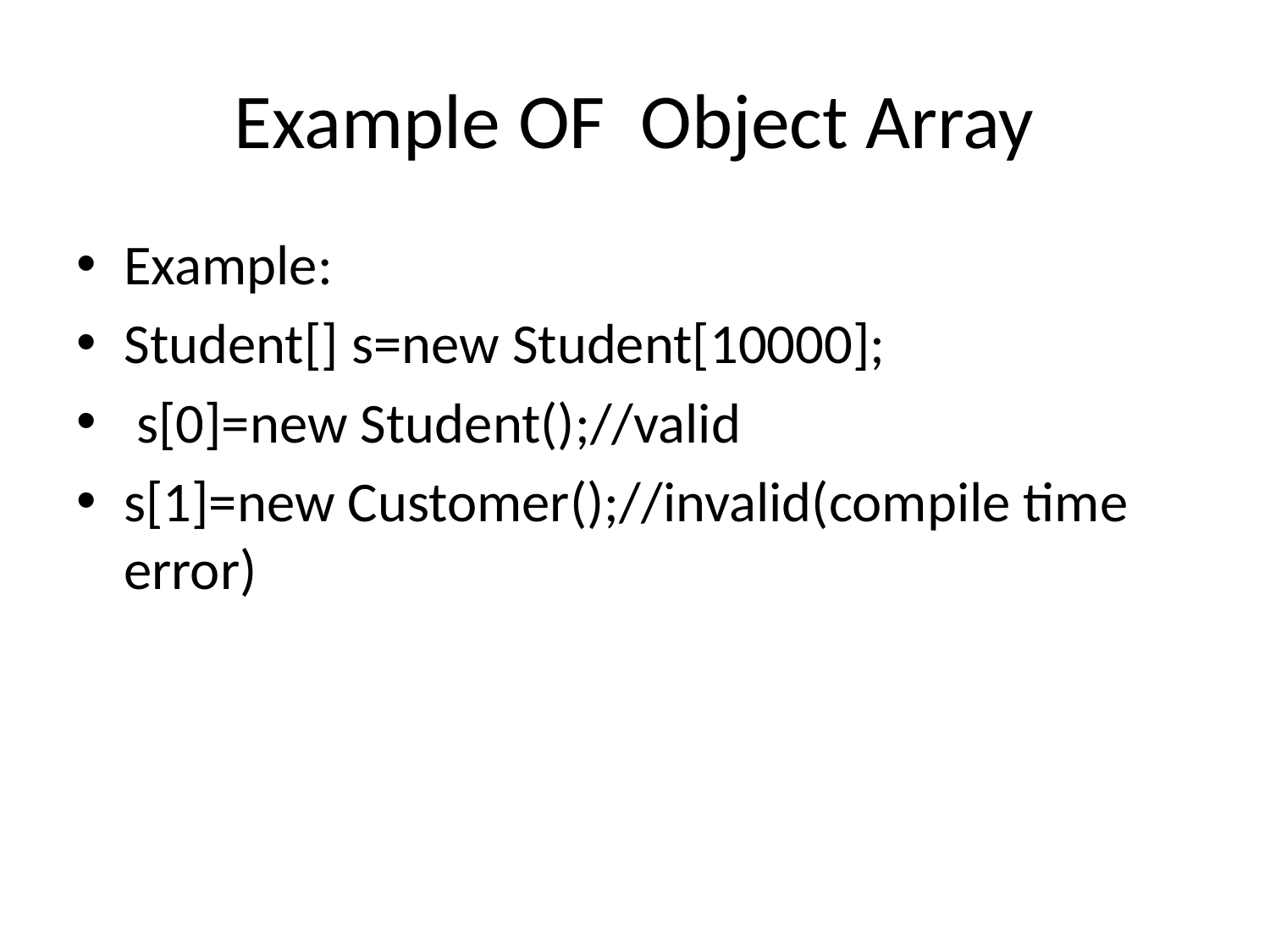

# Example OF  Object Array
Example:
Student[] s=new Student[10000];
 s[0]=new Student();//valid
s[1]=new Customer();//invalid(compile time error)